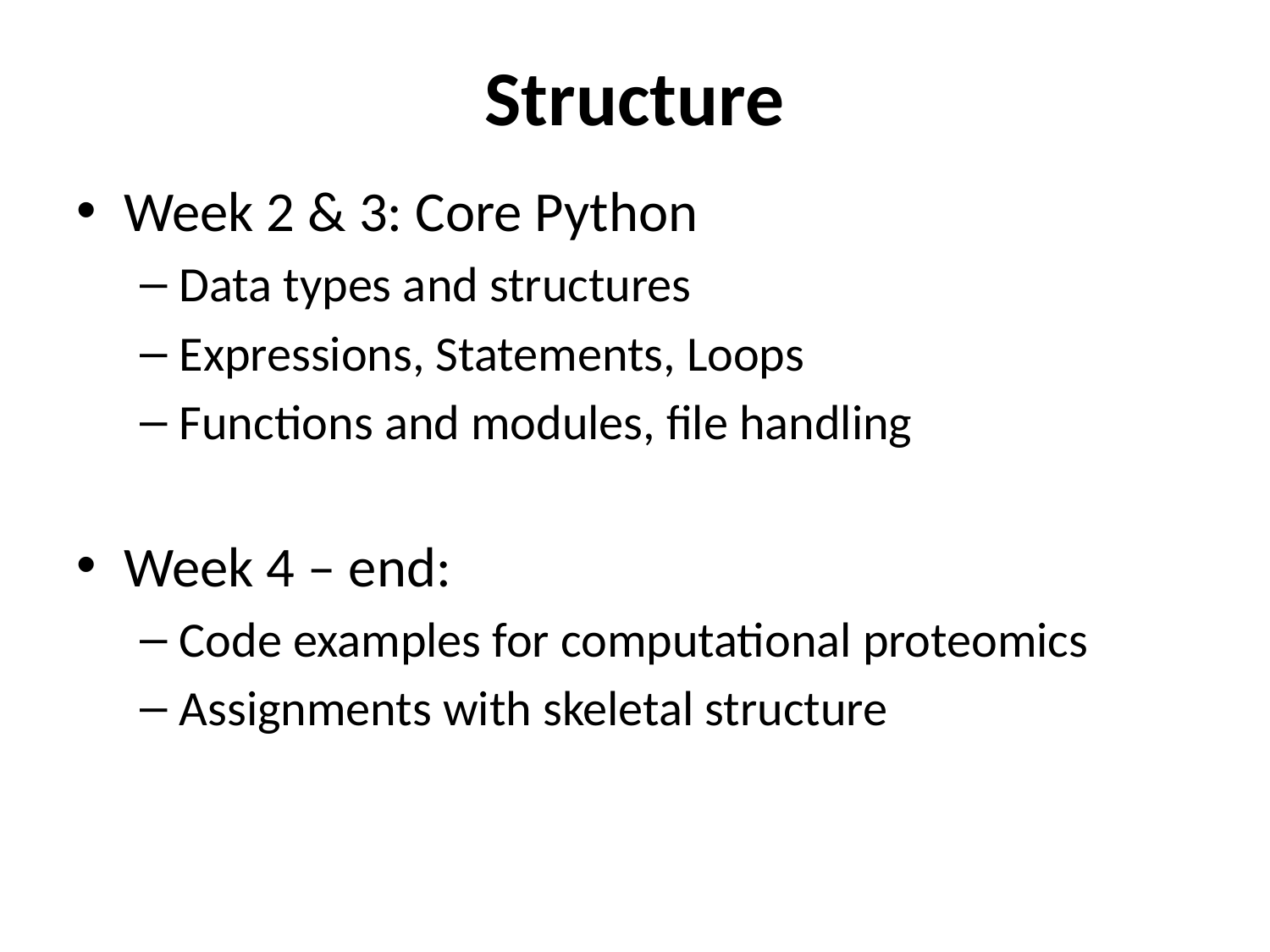

# Structure
Week 2 & 3: Core Python
Data types and structures
Expressions, Statements, Loops
Functions and modules, file handling

Week 4 – end:
Code examples for computational proteomics
Assignments with skeletal structure